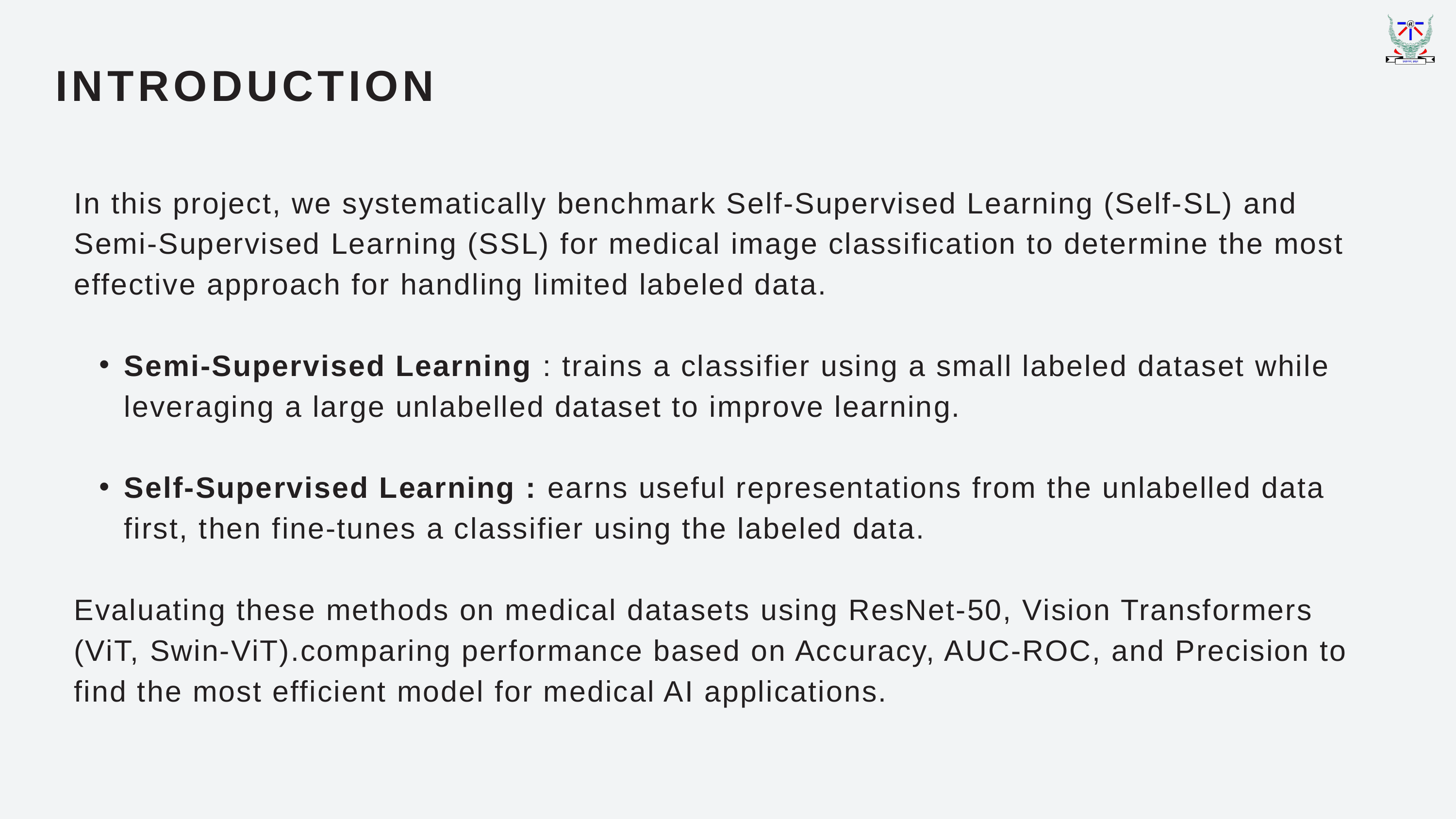

INTRODUCTION
In this project, we systematically benchmark Self-Supervised Learning (Self-SL) and Semi-Supervised Learning (SSL) for medical image classification to determine the most effective approach for handling limited labeled data.

Semi-Supervised Learning : trains a classifier using a small labeled dataset while leveraging a large unlabelled dataset to improve learning.

Self-Supervised Learning : earns useful representations from the unlabelled data first, then fine-tunes a classifier using the labeled data.

Evaluating these methods on medical datasets using ResNet-50, Vision Transformers (ViT, Swin-ViT).comparing performance based on Accuracy, AUC-ROC, and Precision to find the most efficient model for medical AI applications.